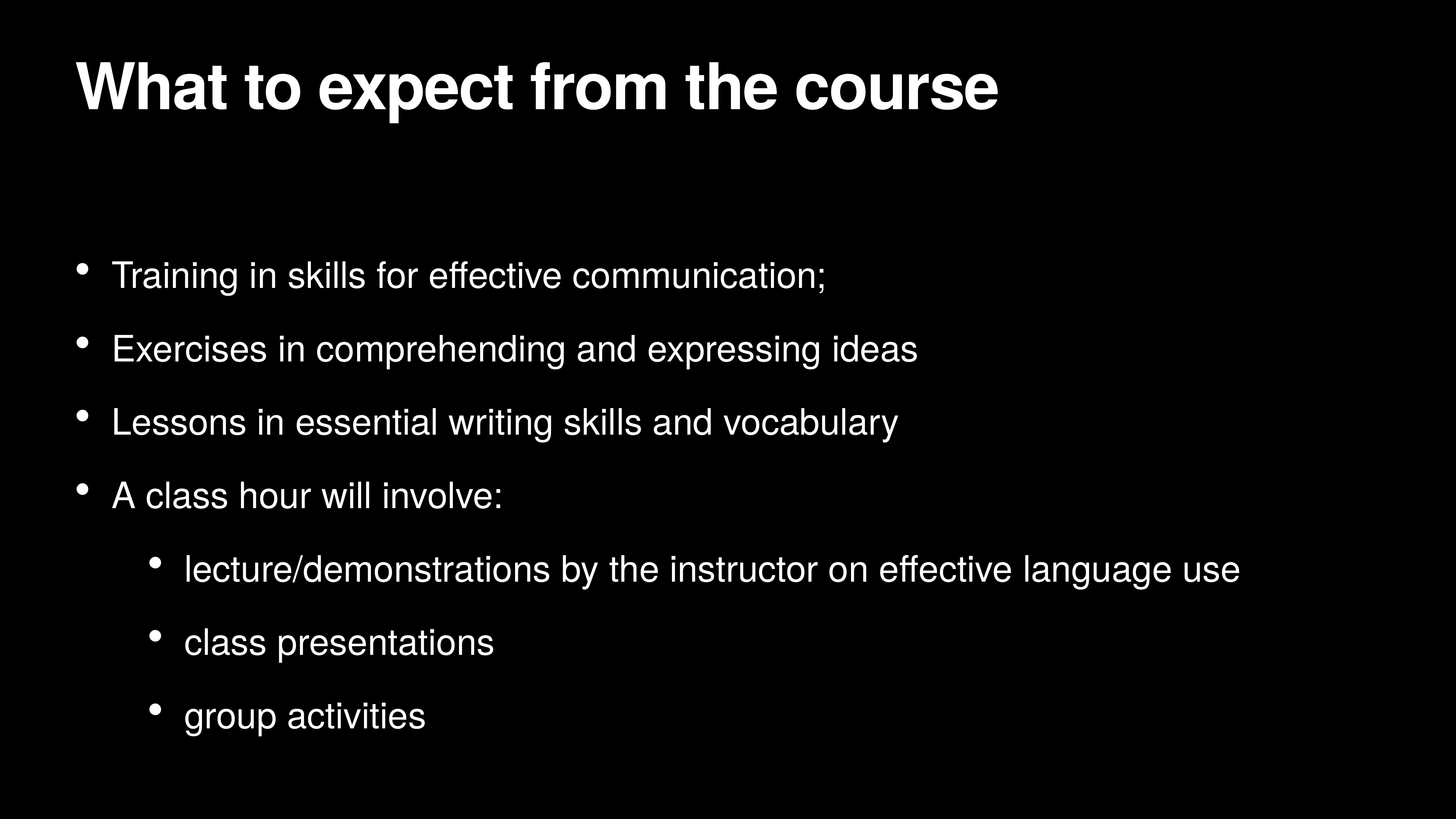

# What to expect from the course

Training in skills for effective communication;
Exercises in comprehending and expressing ideas
Lessons in essential writing skills and vocabulary
A class hour will involve:
lecture/demonstrations by the instructor on effective language use
class presentations
group activities